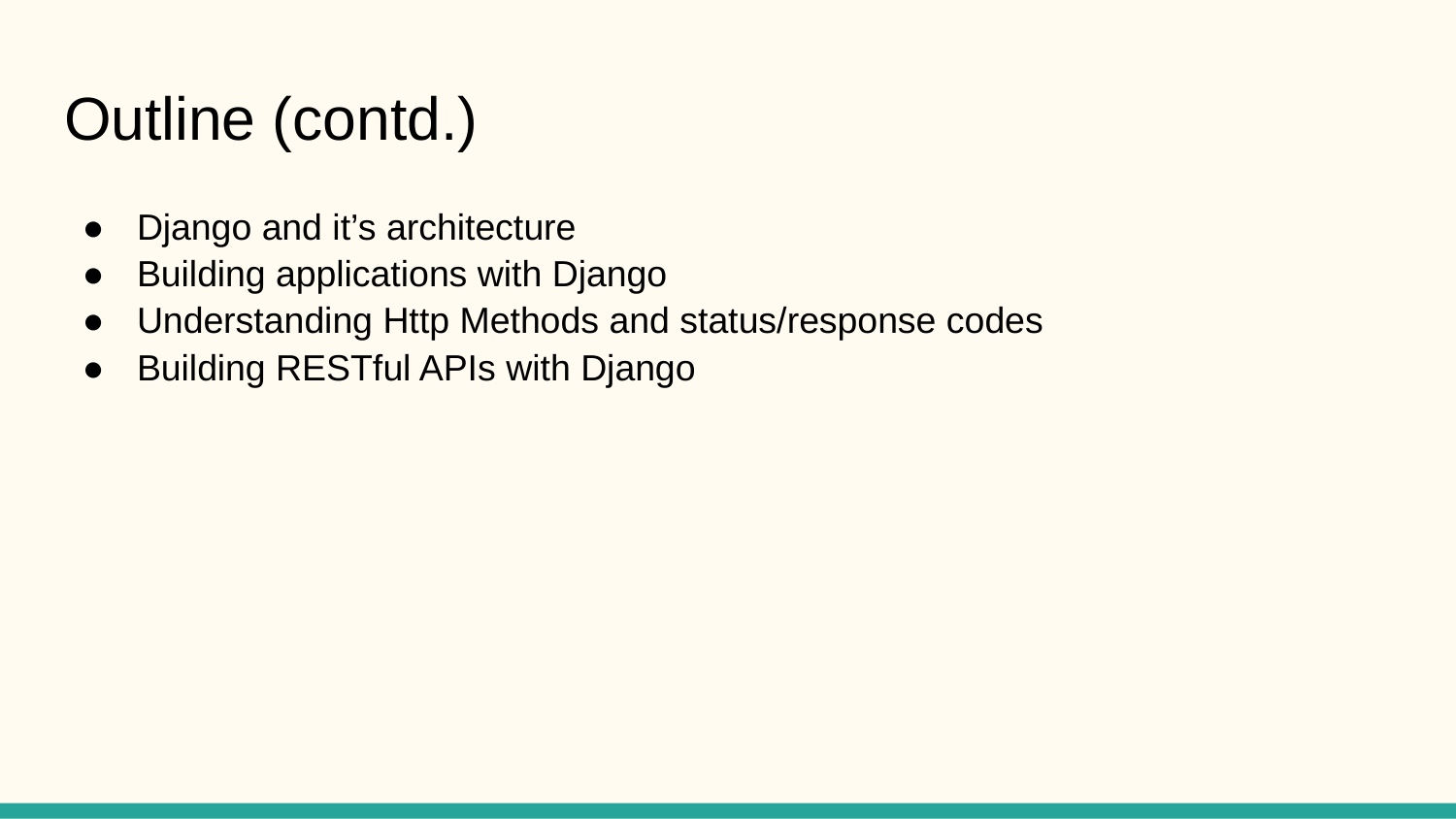

# Outline (contd.)
Django and it’s architecture
Building applications with Django
Understanding Http Methods and status/response codes
Building RESTful APIs with Django